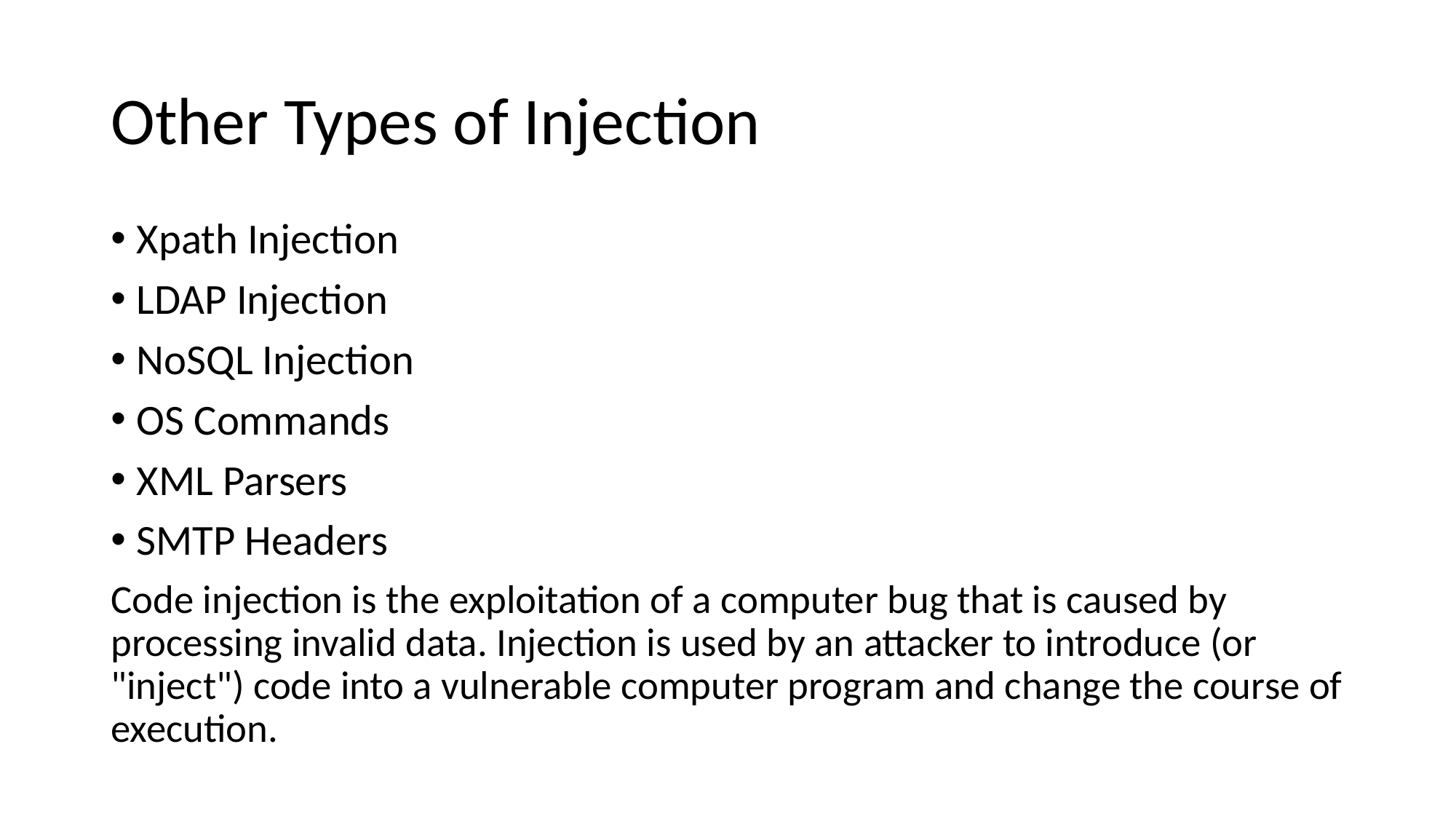

# Other Types of Injection

Xpath Injection
LDAP Injection
NoSQL Injection
OS Commands
XML Parsers
SMTP Headers
Code injection is the exploitation of a computer bug that is caused by processing invalid data. Injection is used by an attacker to introduce (or "inject") code into a vulnerable computer program and change the course of execution.